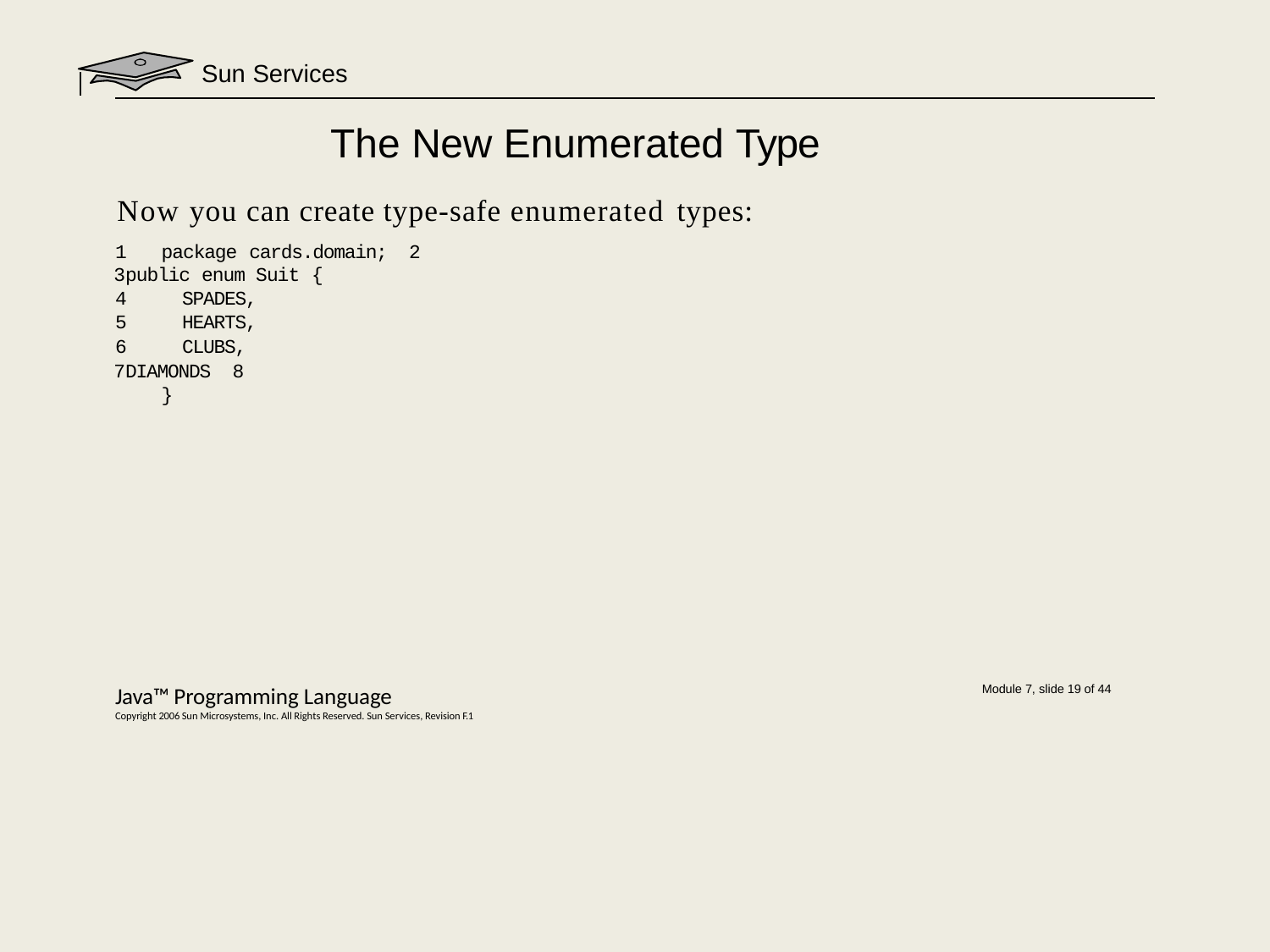

Sun Services

# The New Enumerated Type
Now you can create type-safe enumerated types:
1	package cards.domain;  2
public enum Suit {
SPADES,
HEARTS,
CLUBS,
DIAMONDS  8	}
Java™ Programming Language
Copyright 2006 Sun Microsystems, Inc. All Rights Reserved. Sun Services, Revision F.1
Module 7, slide 19 of 44